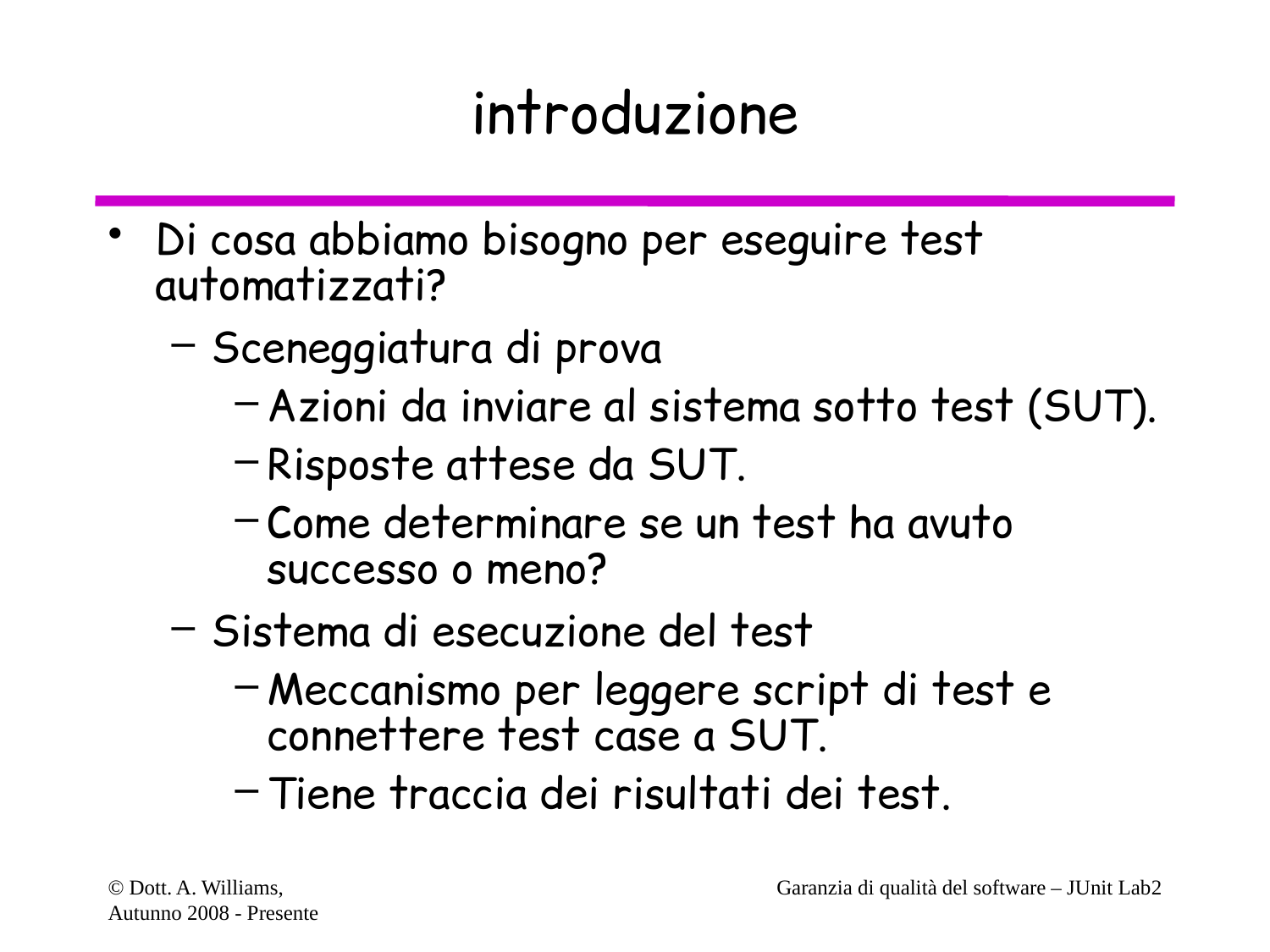

# introduzione
Di cosa abbiamo bisogno per eseguire test automatizzati?
Sceneggiatura di prova
Azioni da inviare al sistema sotto test (SUT).
Risposte attese da SUT.
Come determinare se un test ha avuto successo o meno?
Sistema di esecuzione del test
Meccanismo per leggere script di test e connettere test case a SUT.
Tiene traccia dei risultati dei test.

© Dott. A. Williams,
Autunno 2008 - Presente

Garanzia di qualità del software – JUnit Lab2